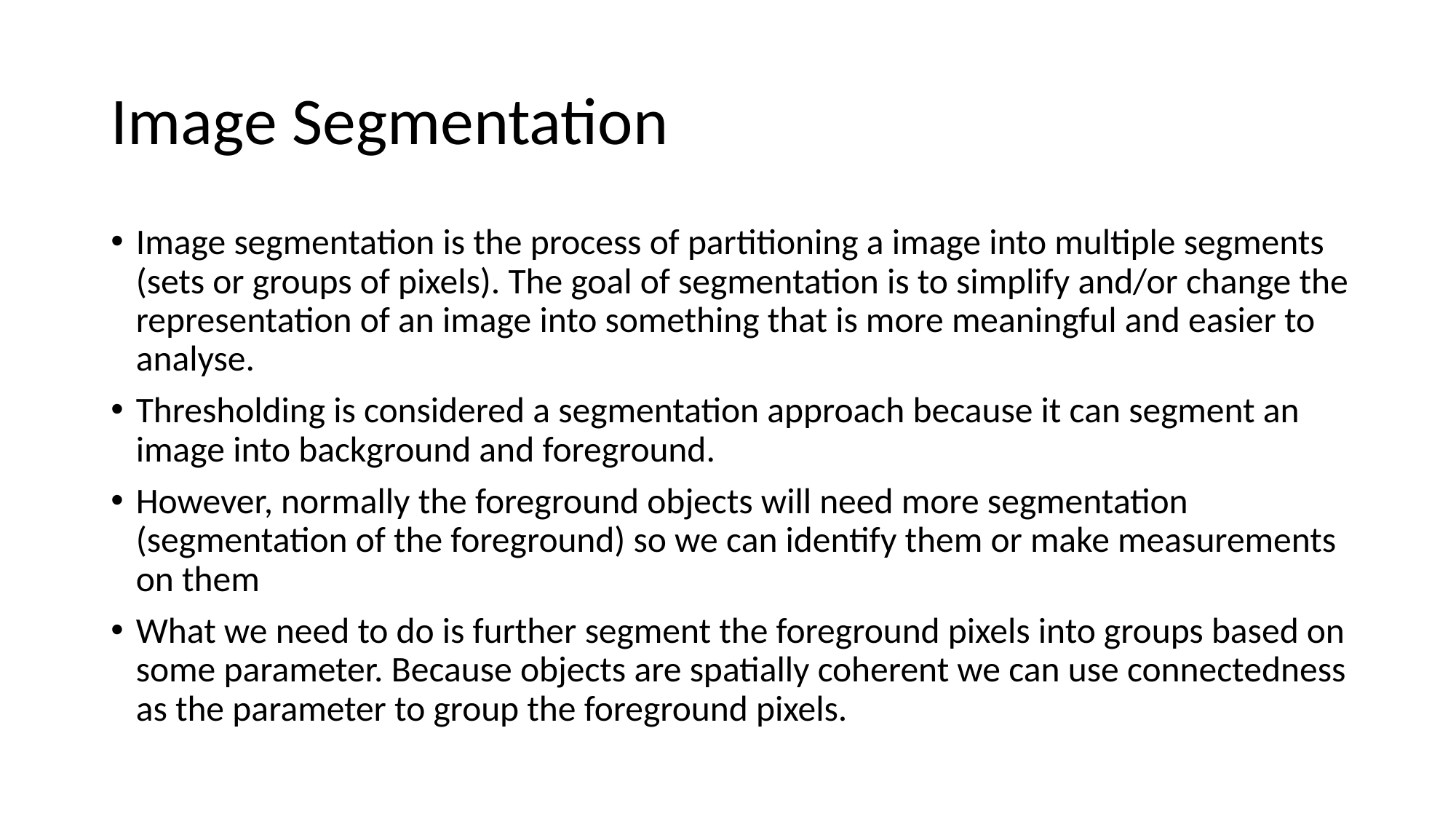

# Image Segmentation
Image segmentation is the process of partitioning a image into multiple segments (sets or groups of pixels). The goal of segmentation is to simplify and/or change the representation of an image into something that is more meaningful and easier to analyse.
Thresholding is considered a segmentation approach because it can segment an image into background and foreground.
However, normally the foreground objects will need more segmentation (segmentation of the foreground) so we can identify them or make measurements on them
What we need to do is further segment the foreground pixels into groups based on some parameter. Because objects are spatially coherent we can use connectedness as the parameter to group the foreground pixels.